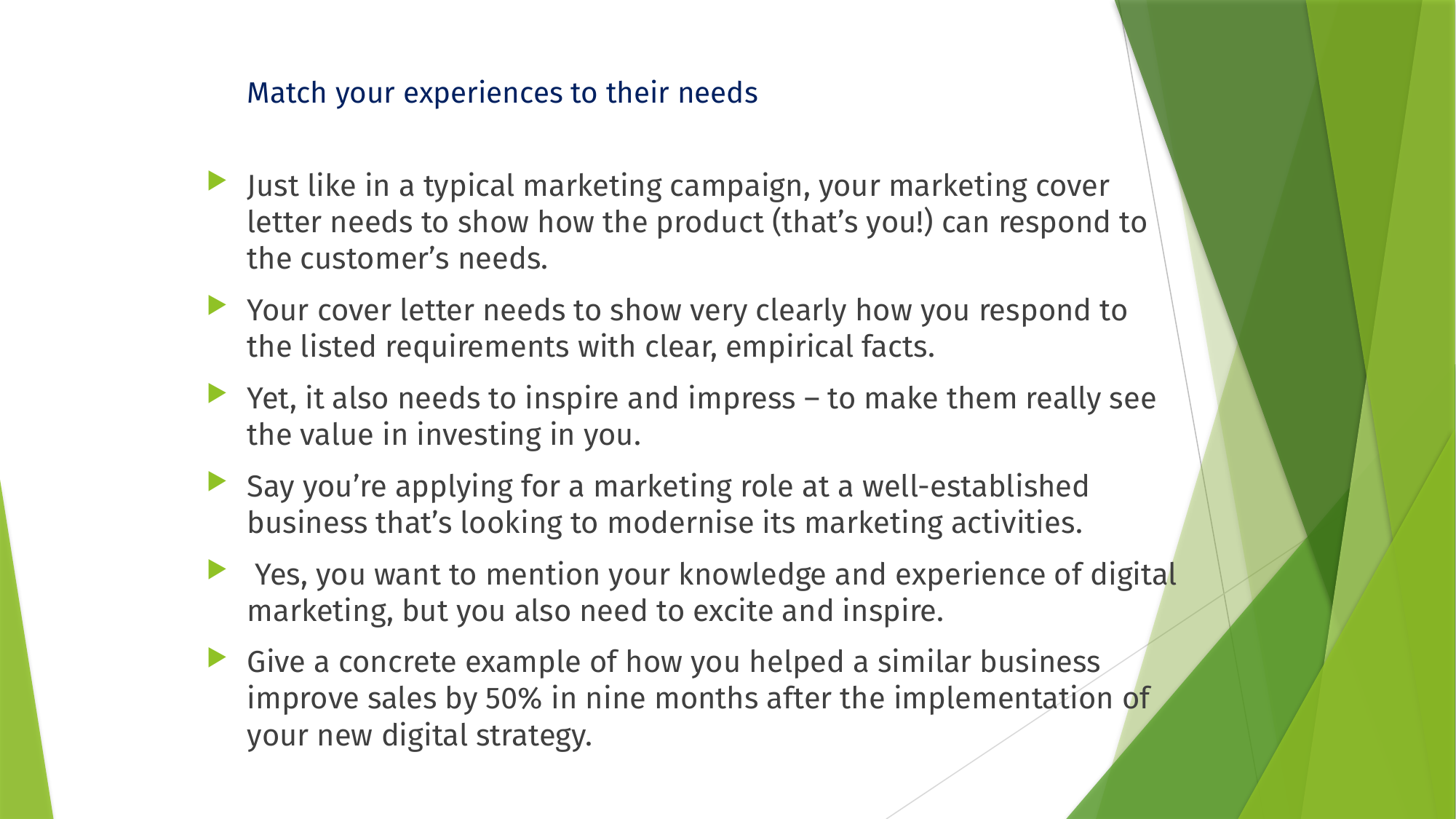

# Match your experiences to their needs
Just like in a typical marketing campaign, your marketing cover letter needs to show how the product (that’s you!) can respond to the customer’s needs.
Your cover letter needs to show very clearly how you respond to the listed requirements with clear, empirical facts.
Yet, it also needs to inspire and impress – to make them really see the value in investing in you.
Say you’re applying for a marketing role at a well-established business that’s looking to modernise its marketing activities.
 Yes, you want to mention your knowledge and experience of digital marketing, but you also need to excite and inspire.
Give a concrete example of how you helped a similar business improve sales by 50% in nine months after the implementation of your new digital strategy.